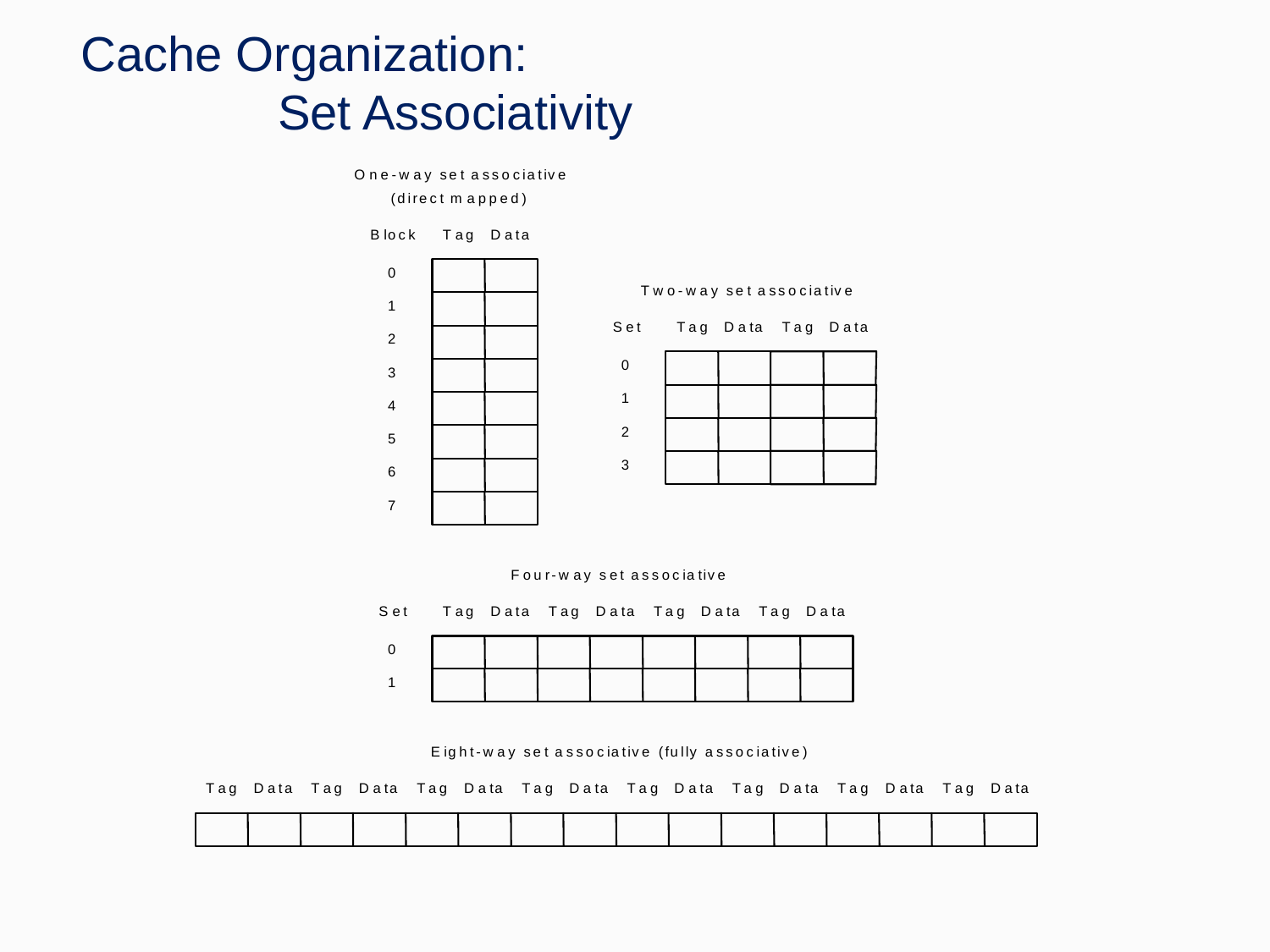

# Cache Organization: Set Associativity
O
n
e
-
w
a
y

s
e
t

a
s
s
o
c
i
a
t
i
v
e

(
d
i
r
e
c
t

m
a
p
p
e
d
)
T
a
g
D
a
t
a

F
o
u
r
-
w
a
y

s
e
t

a
s
s
o
c
i
a
t
i
v
e
S
e
t
T
a
g
D
a
t
a
T
a
g
D
a
t
a
T
a
g
D
a
t
a
T
a
g
D
a
t
a

0

1
E
i
g
h
t
-
w
a
y

s
e
t

a
s
s
o
c
i
a
t
i
v
e

(
f
u
l
l
y

a
s
s
o
c
i
a
t
i
v
e
)
T
a
g
D
a
t
a
T
a
g
D
a
t
a
T
a
g
D
a
t
a
T
a
g
D
a
t
a
T
a
g
D
a
t
a
T
a
g
D
a
t
a
T
a
g
D
a
t
a
T
a
g
D
a
t
a

B
l
o
c
k
0
T
w
o
-
w
a
y

s
e
t

a
s
s
o
c
i
a
t
i
v
e

1
S
e
t
T
a
g
D
a
t
a
T
a
g
D
a
t
a

2

0

3

1

4

2

5

3

6

7
49